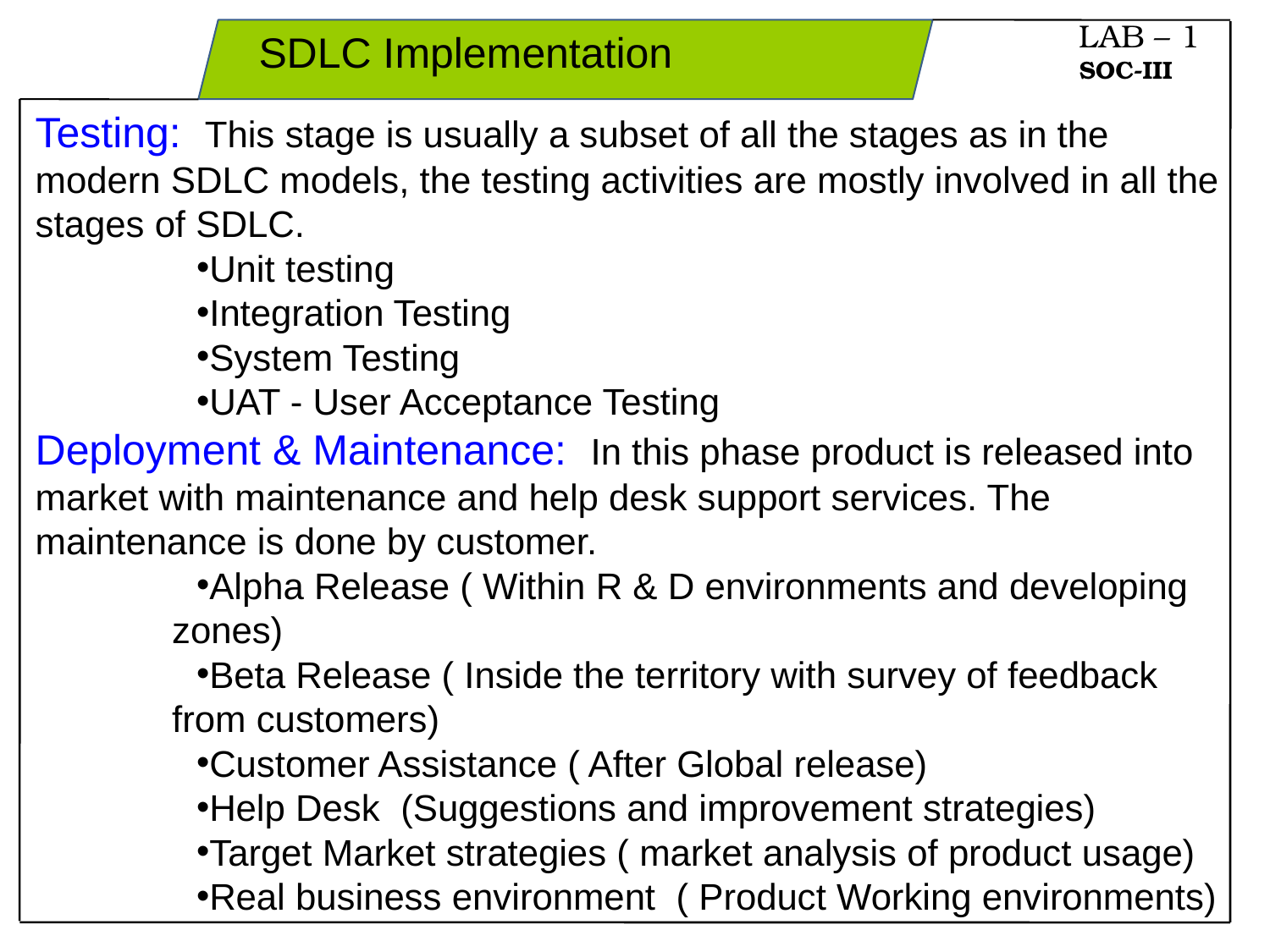

LAB – 1
SOC-III

SDLC Implementation
Testing:  This stage is usually a subset of all the stages as in the modern SDLC models, the testing activities are mostly involved in all the stages of SDLC.
Unit testing
Integration Testing
System Testing
UAT - User Acceptance Testing
Deployment & Maintenance:  In this phase product is released into market with maintenance and help desk support services. The maintenance is done by customer.
Alpha Release ( Within R & D environments and developing zones)
Beta Release ( Inside the territory with survey of feedback from customers)
Customer Assistance ( After Global release)
Help Desk  (Suggestions and improvement strategies)
Target Market strategies ( market analysis of product usage)
Real business environment  ( Product Working environments)